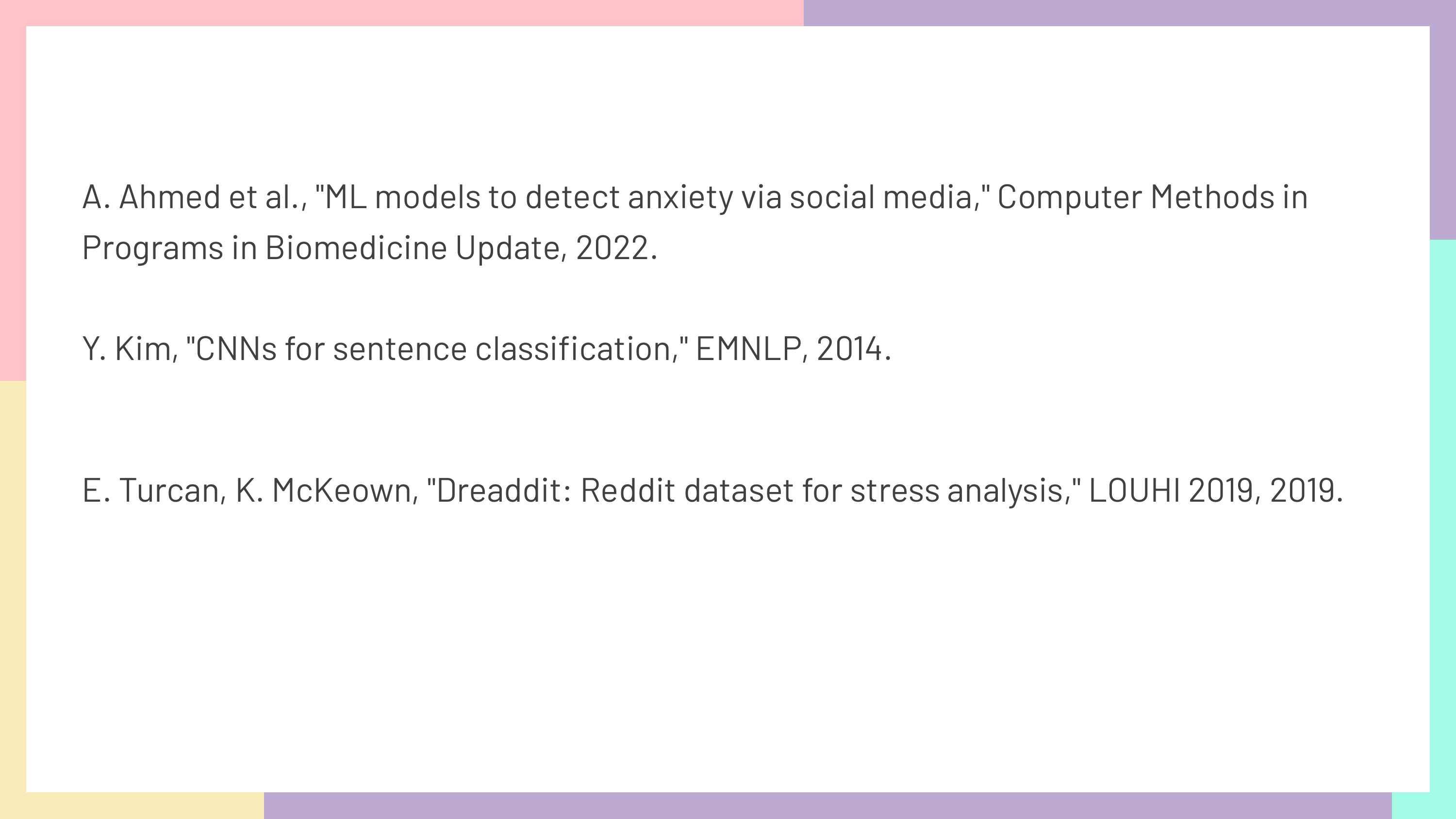

A. Ahmed et al., "ML models to detect anxiety via social media," Computer Methods in Programs in Biomedicine Update, 2022.

Y. Kim, "CNNs for sentence classification," EMNLP, 2014.

E. Turcan, K. McKeown, "Dreaddit: Reddit dataset for stress analysis," LOUHI 2019, 2019.